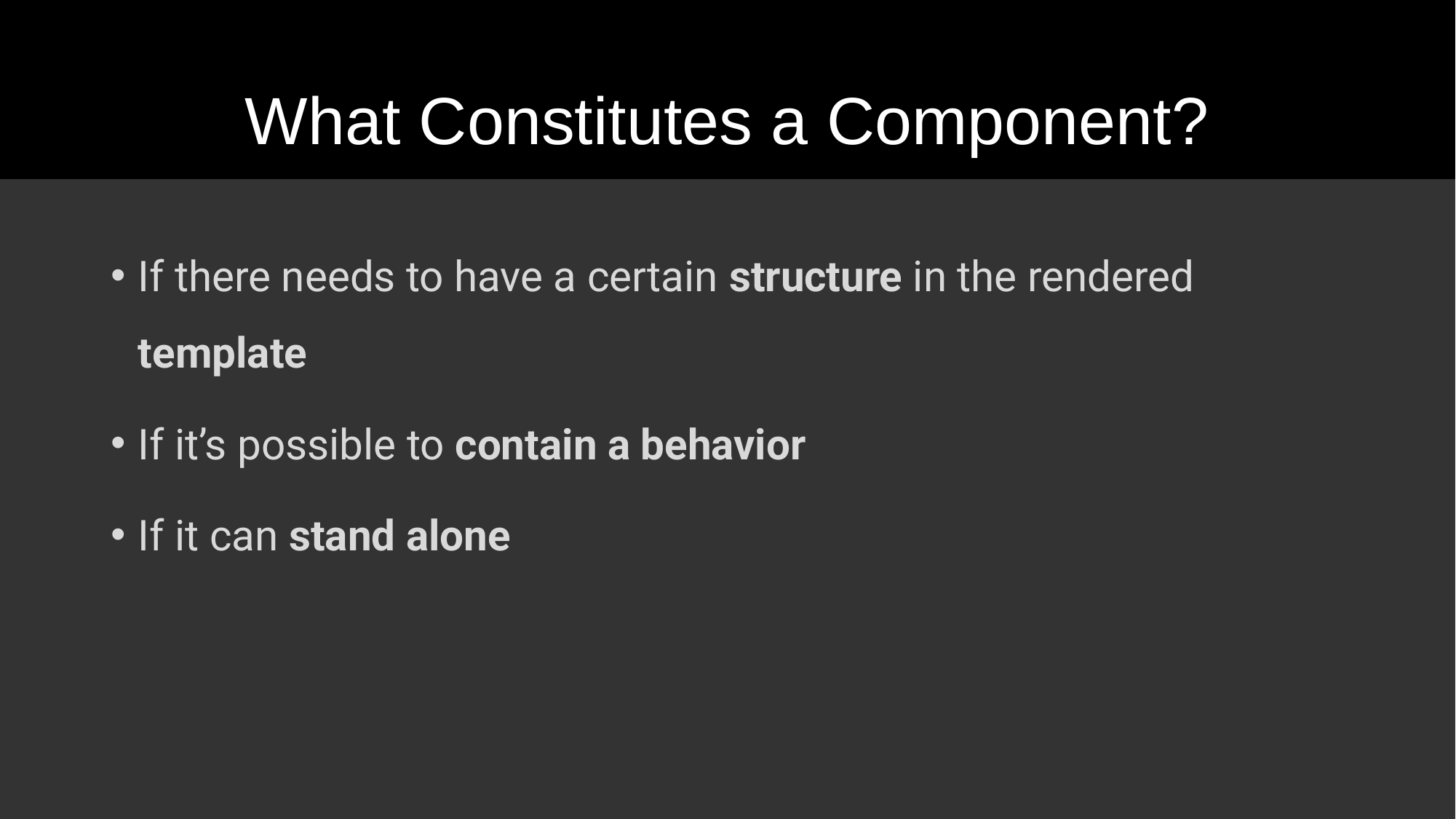

# What Constitutes a Component?
If there needs to have a certain structure in the rendered template
If it’s possible to contain a behavior
If it can stand alone